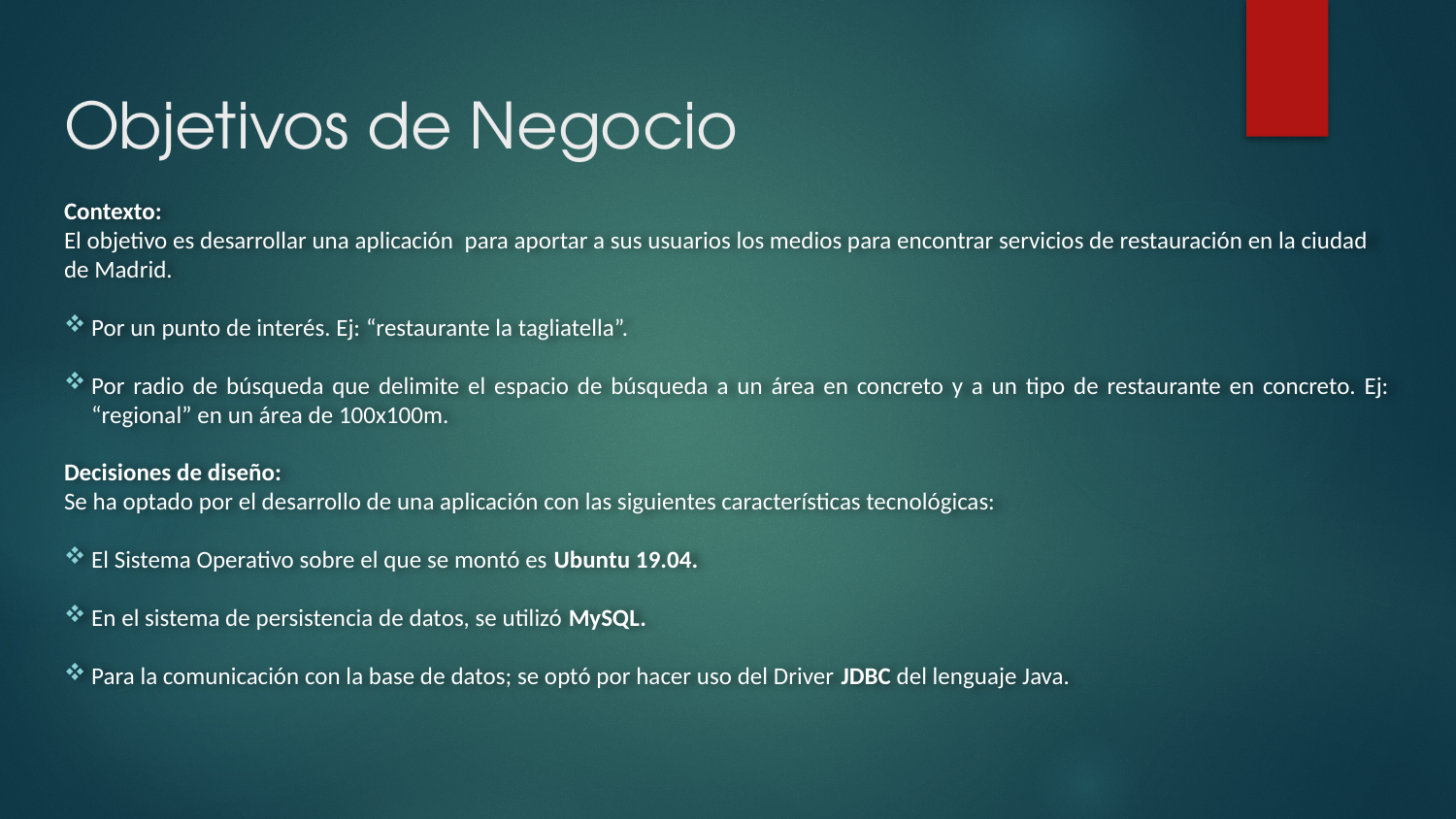

# Objetivos de Negocio
Contexto:
El objetivo es desarrollar una aplicación  para aportar a sus usuarios los medios para encontrar servicios de restauración en la ciudad de Madrid.

Por un punto de interés. Ej: “restaurante la tagliatella”.

Por radio de búsqueda que delimite el espacio de búsqueda a un área en concreto y a un tipo de restaurante en concreto. Ej: “regional” en un área de 100x100m.

Decisiones de diseño:
Se ha optado por el desarrollo de una aplicación con las siguientes características tecnológicas:

El Sistema Operativo sobre el que se montó es Ubuntu 19.04.

En el sistema de persistencia de datos, se utilizó MySQL.

Para la comunicación con la base de datos; se optó por hacer uso del Driver JDBC del lenguaje Java.